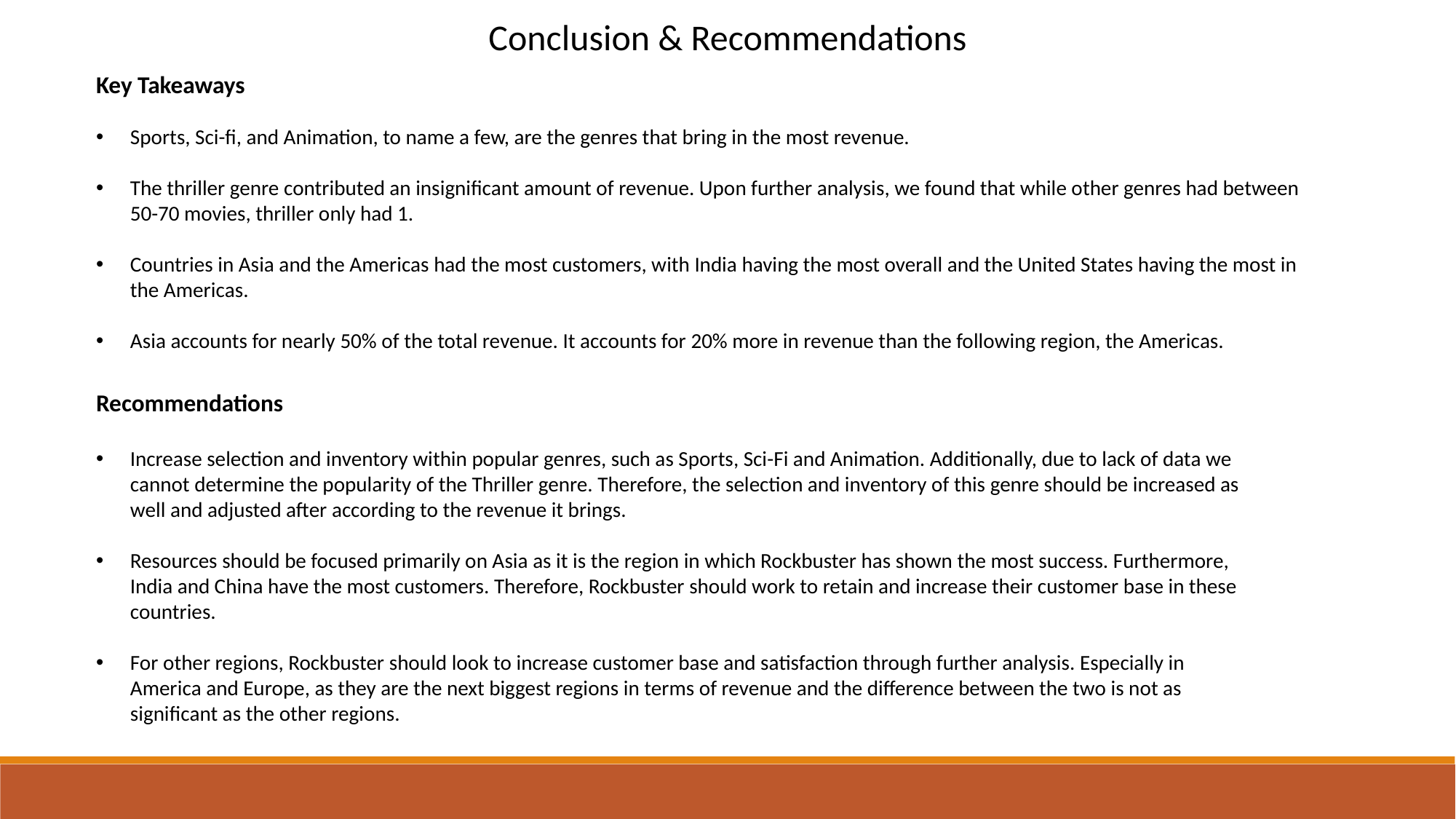

Conclusion & Recommendations
Key Takeaways

Sports, Sci-fi, and Animation, to name a few, are the genres that bring in the most revenue.

The thriller genre contributed an insignificant amount of revenue. Upon further analysis, we found that while other genres had between 50-70 movies, thriller only had 1.

Countries in Asia and the Americas had the most customers, with India having the most overall and the United States having the most in the Americas.

Asia accounts for nearly 50% of the total revenue. It accounts for 20% more in revenue than the following region, the Americas.

Recommendations

Increase selection and inventory within popular genres, such as Sports, Sci-Fi and Animation. Additionally, due to lack of data we cannot determine the popularity of the Thriller genre. Therefore, the selection and inventory of this genre should be increased as well and adjusted after according to the revenue it brings.

Resources should be focused primarily on Asia as it is the region in which Rockbuster has shown the most success. Furthermore, India and China have the most customers. Therefore, Rockbuster should work to retain and increase their customer base in these countries.

For other regions, Rockbuster should look to increase customer base and satisfaction through further analysis. Especially in America and Europe, as they are the next biggest regions in terms of revenue and the difference between the two is not as significant as the other regions.